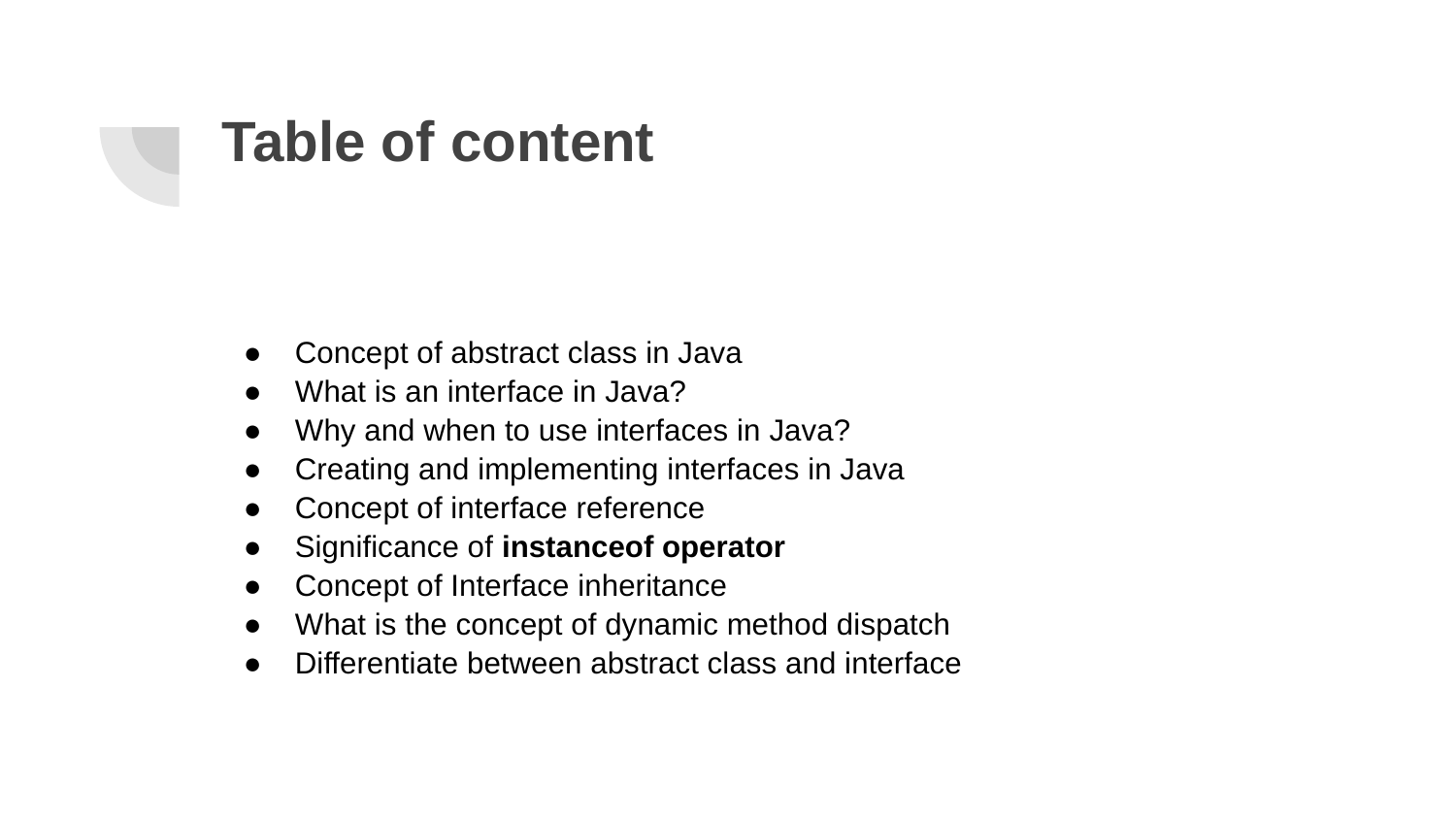

# Table of content
Concept of abstract class in Java
What is an interface in Java?
Why and when to use interfaces in Java?
Creating and implementing interfaces in Java
Concept of interface reference
Significance of instanceof operator
Concept of Interface inheritance
What is the concept of dynamic method dispatch
Differentiate between abstract class and interface